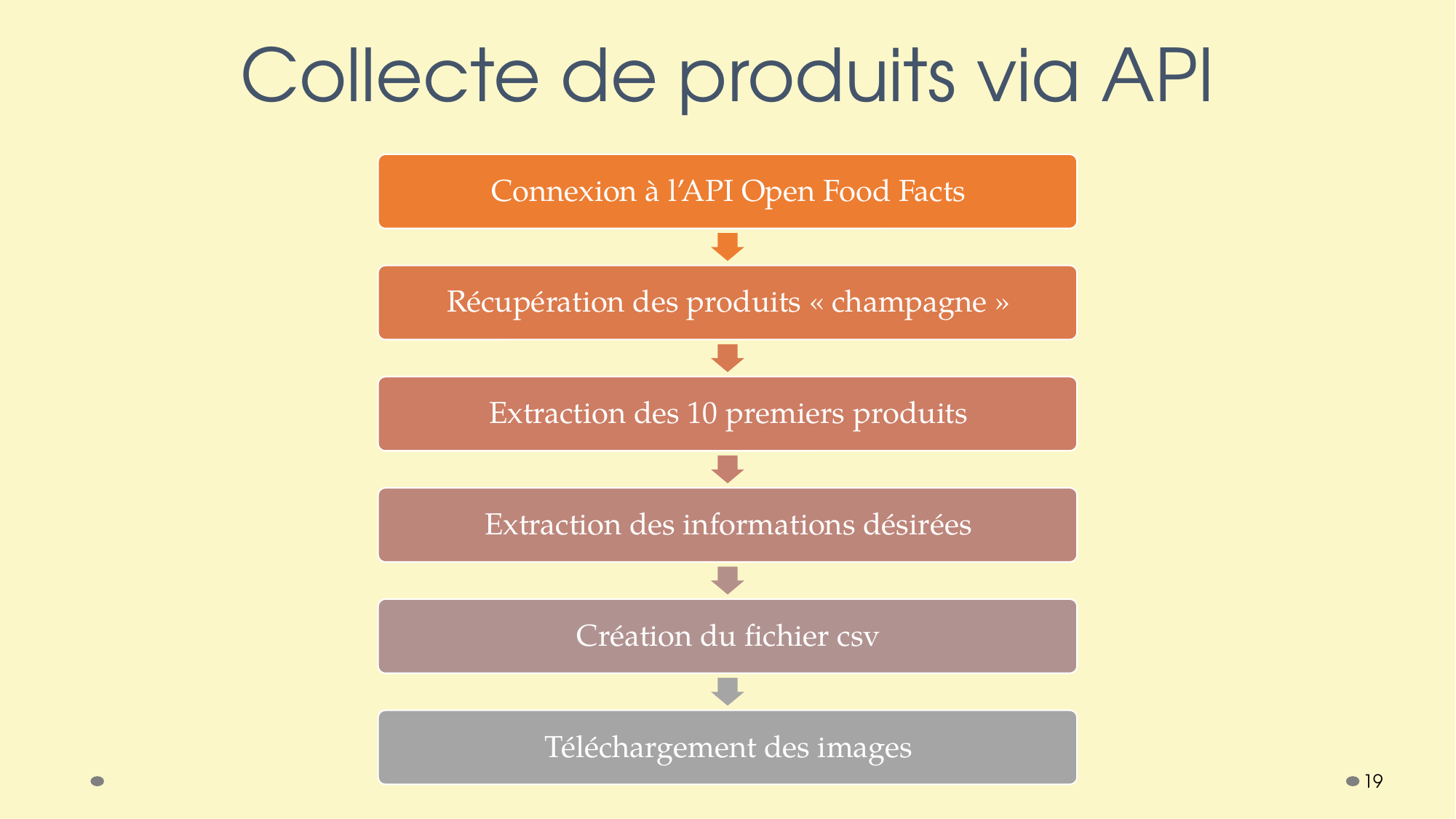

# Collecte de produits via API
Connexion à l’API Open Food Facts

Récupération des produits « champagne »

Extraction des 10 premiers produits

Extraction des informations désirées

Création du fichier csv

Téléchargement des images
19